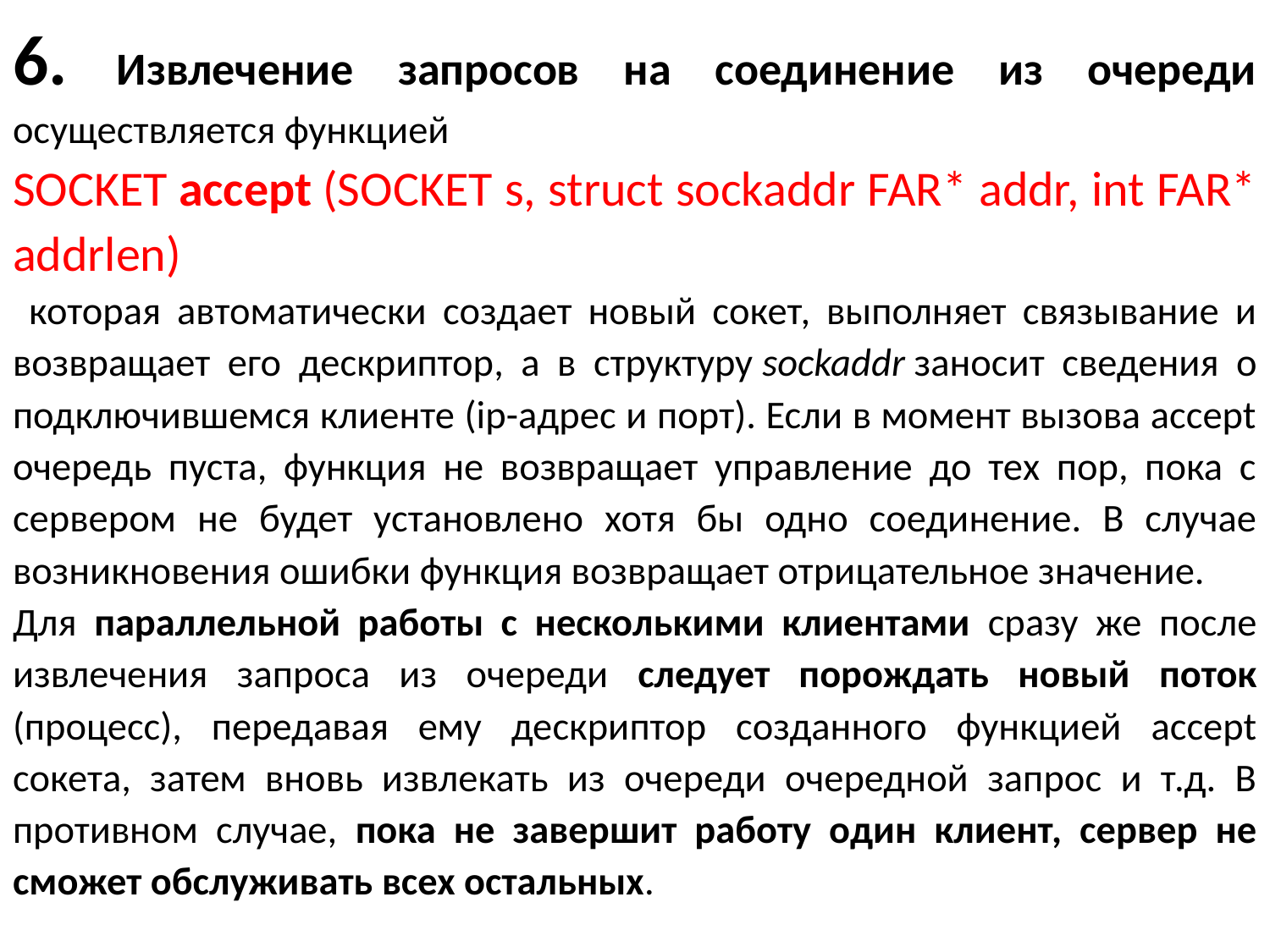

6. Извлечение запросов на соединение из очереди осуществляется функцией
SOCKET accept (SOCKET s, struct sockaddr FAR* addr, int FAR* addrlen)
 которая автоматически создает новый сокет, выполняет связывание и возвращает его дескриптор, а в структуру sockaddr заносит сведения о подключившемся клиенте (ip-адрес и порт). Если в момент вызова accept очередь пуста, функция не возвращает управление до тех пор, пока с сервером не будет установлено хотя бы одно соединение. В случае возникновения ошибки функция возвращает отрицательное значение.
Для параллельной работы с несколькими клиентами сразу же после извлечения запроса из очереди следует порождать новый поток (процесс), передавая ему дескриптор созданного функцией accept сокета, затем вновь извлекать из очереди очередной запрос и т.д. В противном случае, пока не завершит работу один клиент, сервер не сможет обслуживать всех остальных.